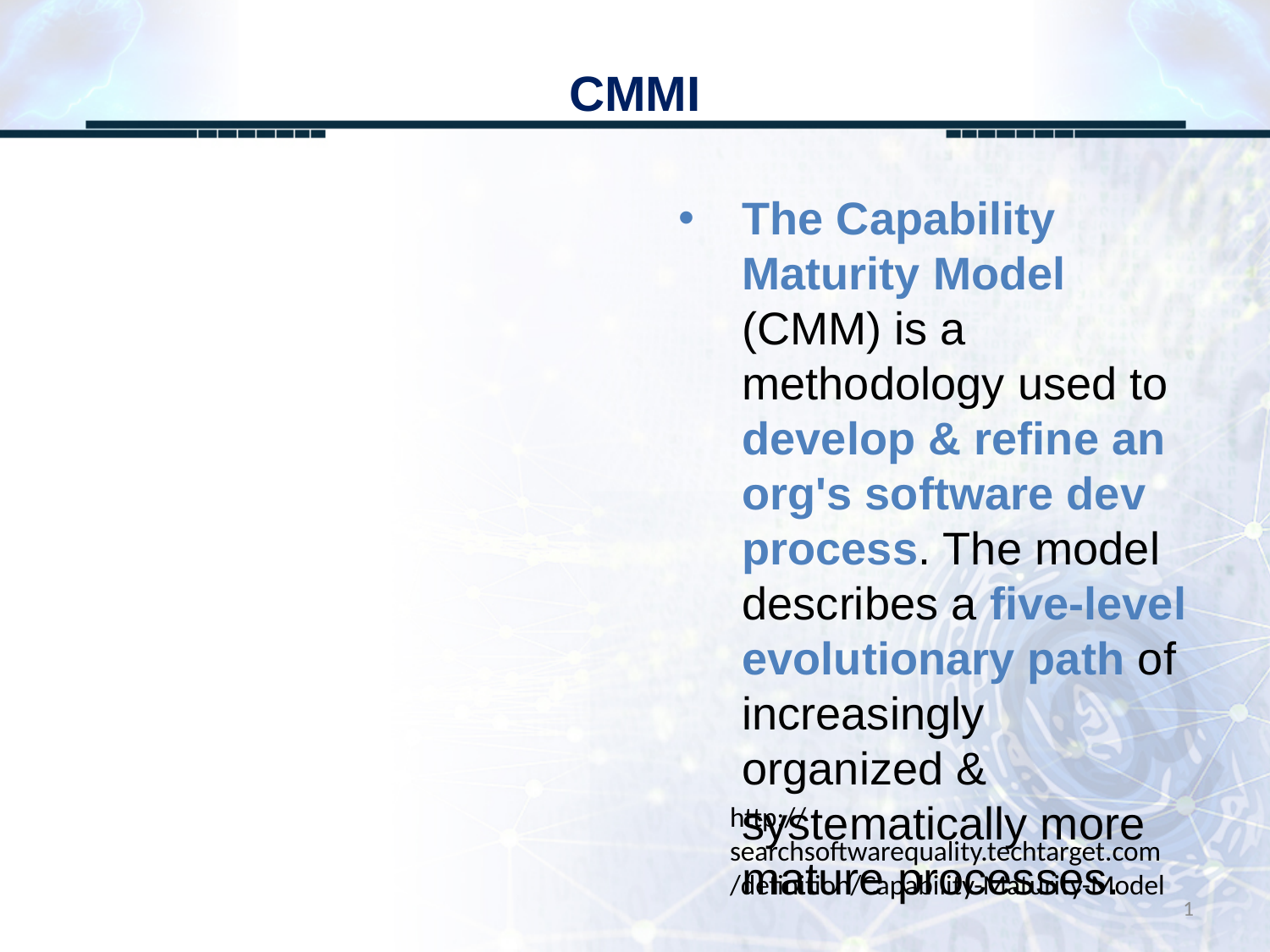

# CMMI
The Capability Maturity Model (CMM) is a methodology used to develop & refine an org's software dev process. The model describes a five-level evolutionary path of increasingly organized & systematically more mature processes.
http://searchsoftwarequality.techtarget.com/definition/Capability-Maturity-Model
1